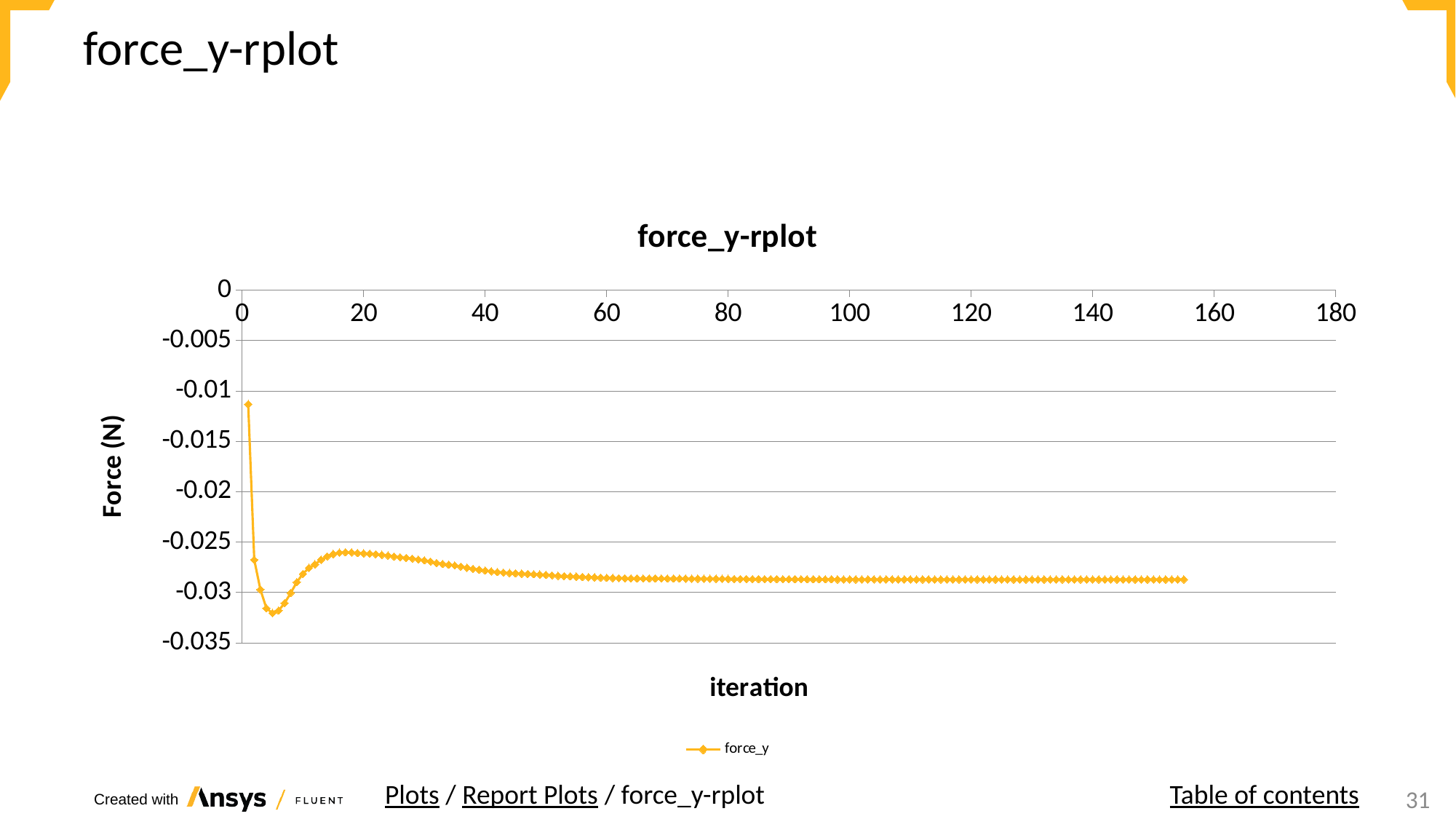

# force_y-rplot

### Chart: force_y-rplot

| Category | force_y |
|---|---|
Plots / Report Plots / force_y-rplot
Table of contents
31